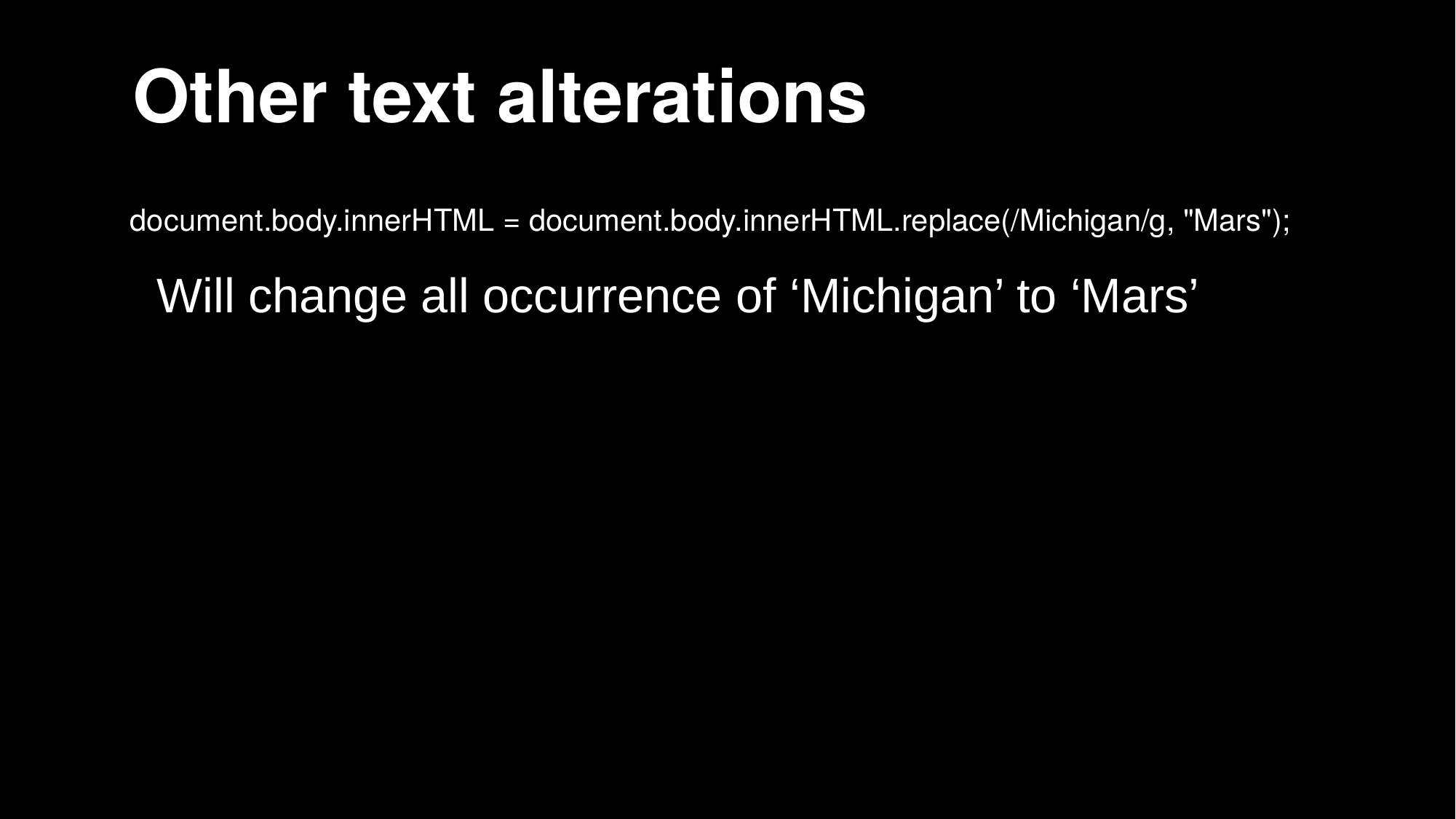

Other text alterations
document.body.innerHTML = document.body.innerHTML.replace(/Michigan/g, "Mars");
Will change all occurrence of ‘Michigan’ to ‘Mars’